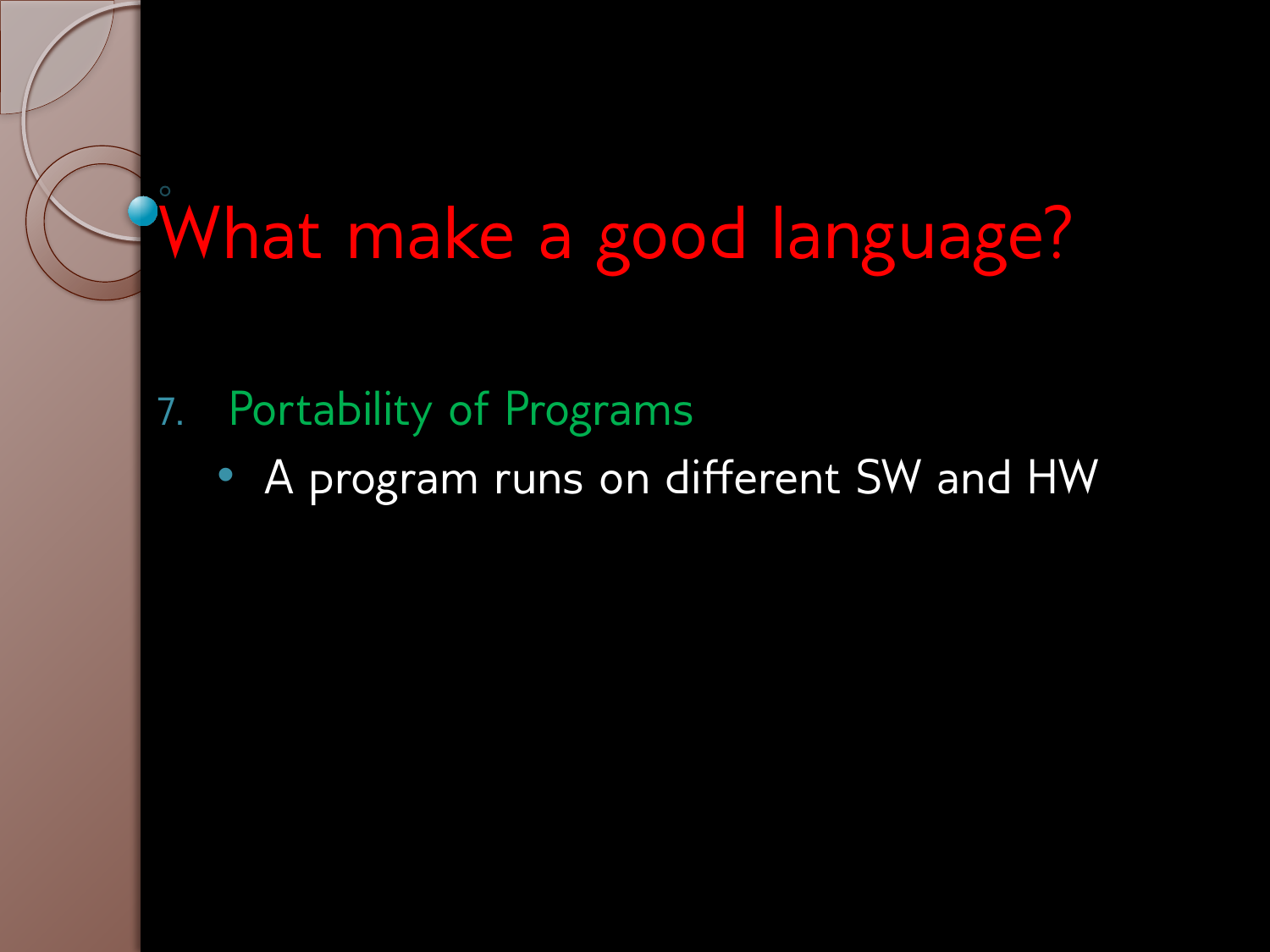

# What make a good language?
Portability of Programs
A program runs on different SW and HW